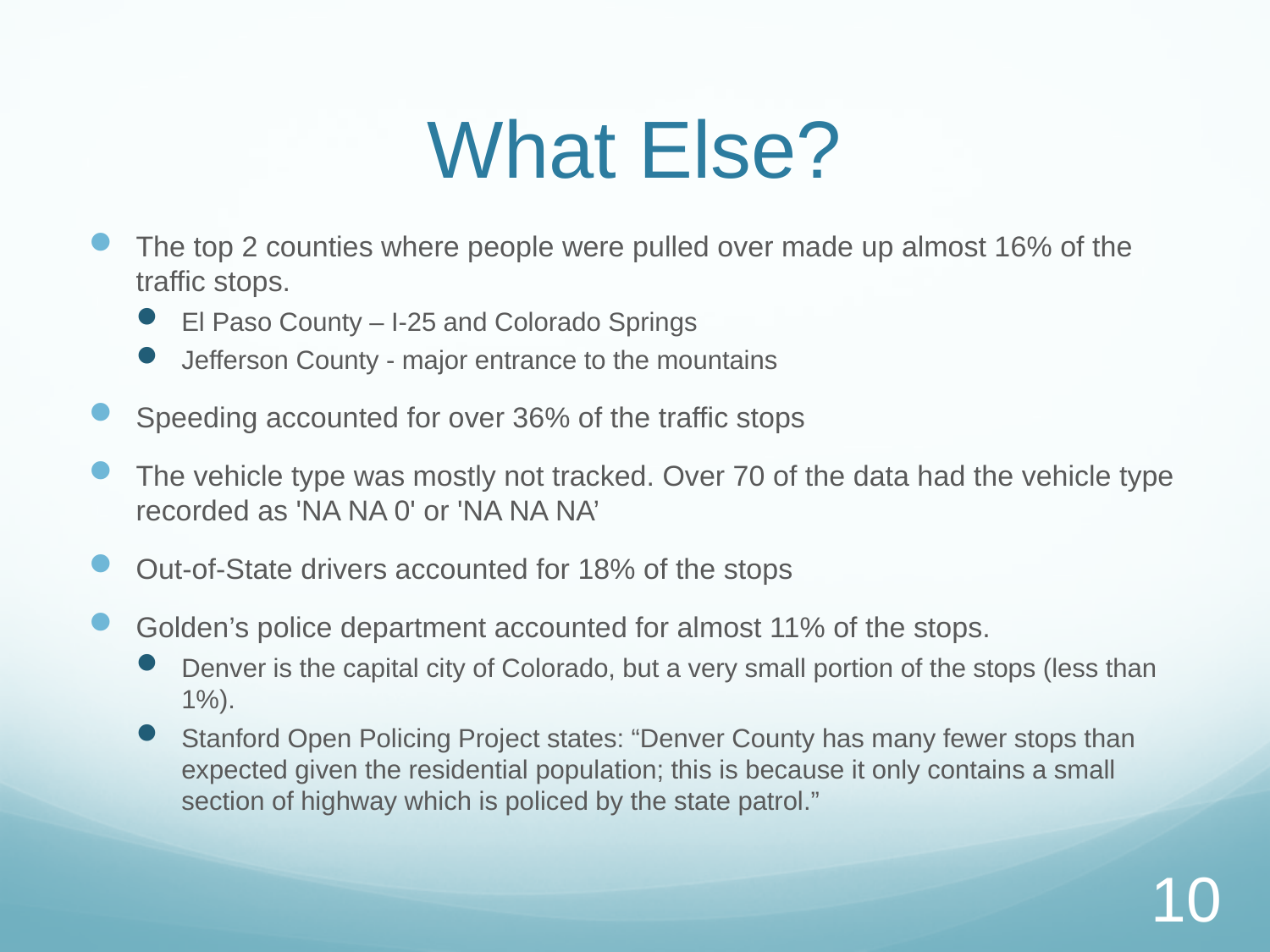

# What Else?
The top 2 counties where people were pulled over made up almost 16% of the traffic stops.
El Paso County – I-25 and Colorado Springs
Jefferson County - major entrance to the mountains
Speeding accounted for over 36% of the traffic stops
The vehicle type was mostly not tracked. Over 70 of the data had the vehicle type recorded as 'NA NA 0' or 'NA NA NA’
Out-of-State drivers accounted for 18% of the stops
Golden’s police department accounted for almost 11% of the stops.
Denver is the capital city of Colorado, but a very small portion of the stops (less than 1%).
Stanford Open Policing Project states: “Denver County has many fewer stops than expected given the residential population; this is because it only contains a small section of highway which is policed by the state patrol.”
10